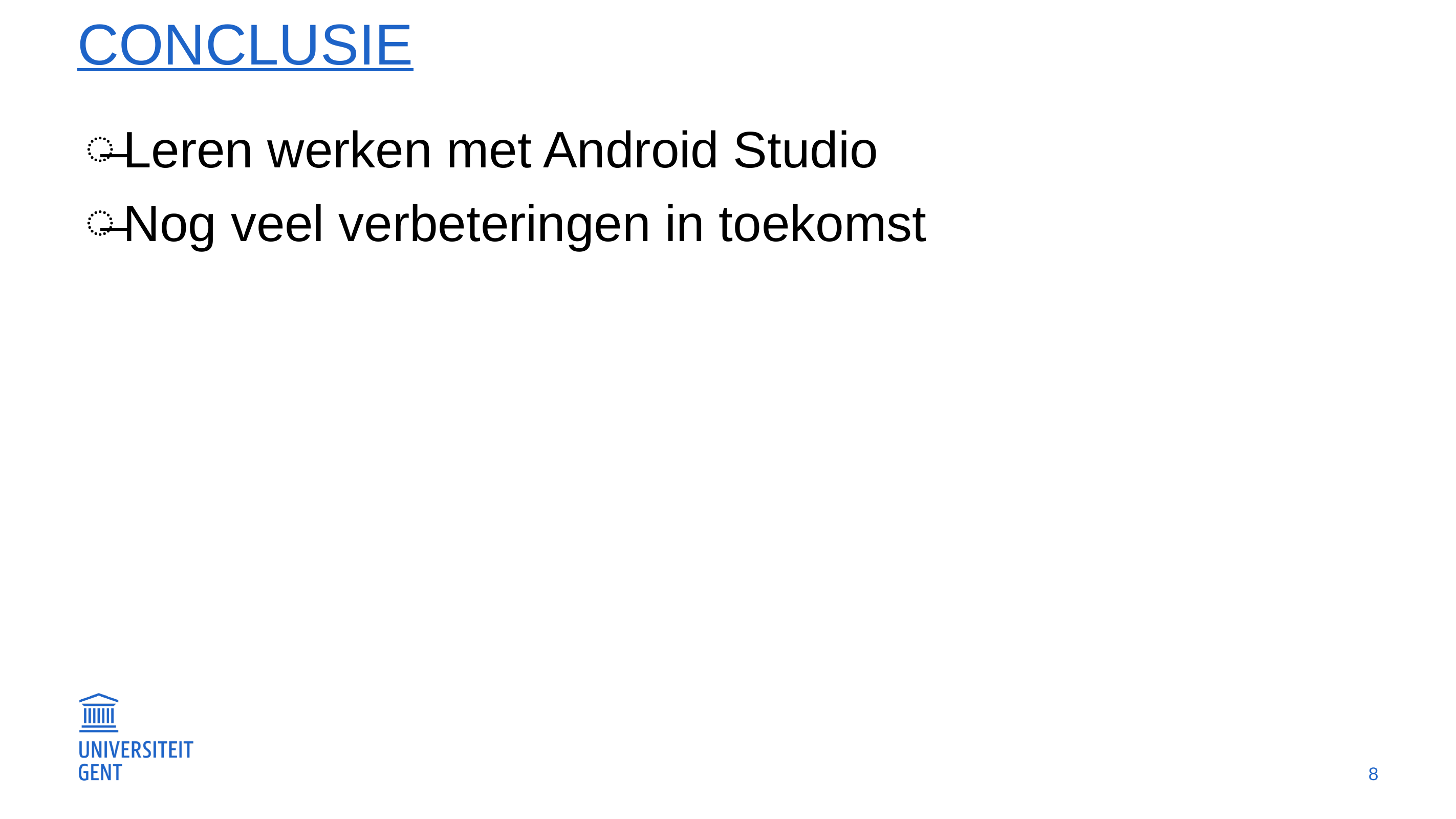

# Conclusie
Leren werken met Android Studio
Nog veel verbeteringen in toekomst
8